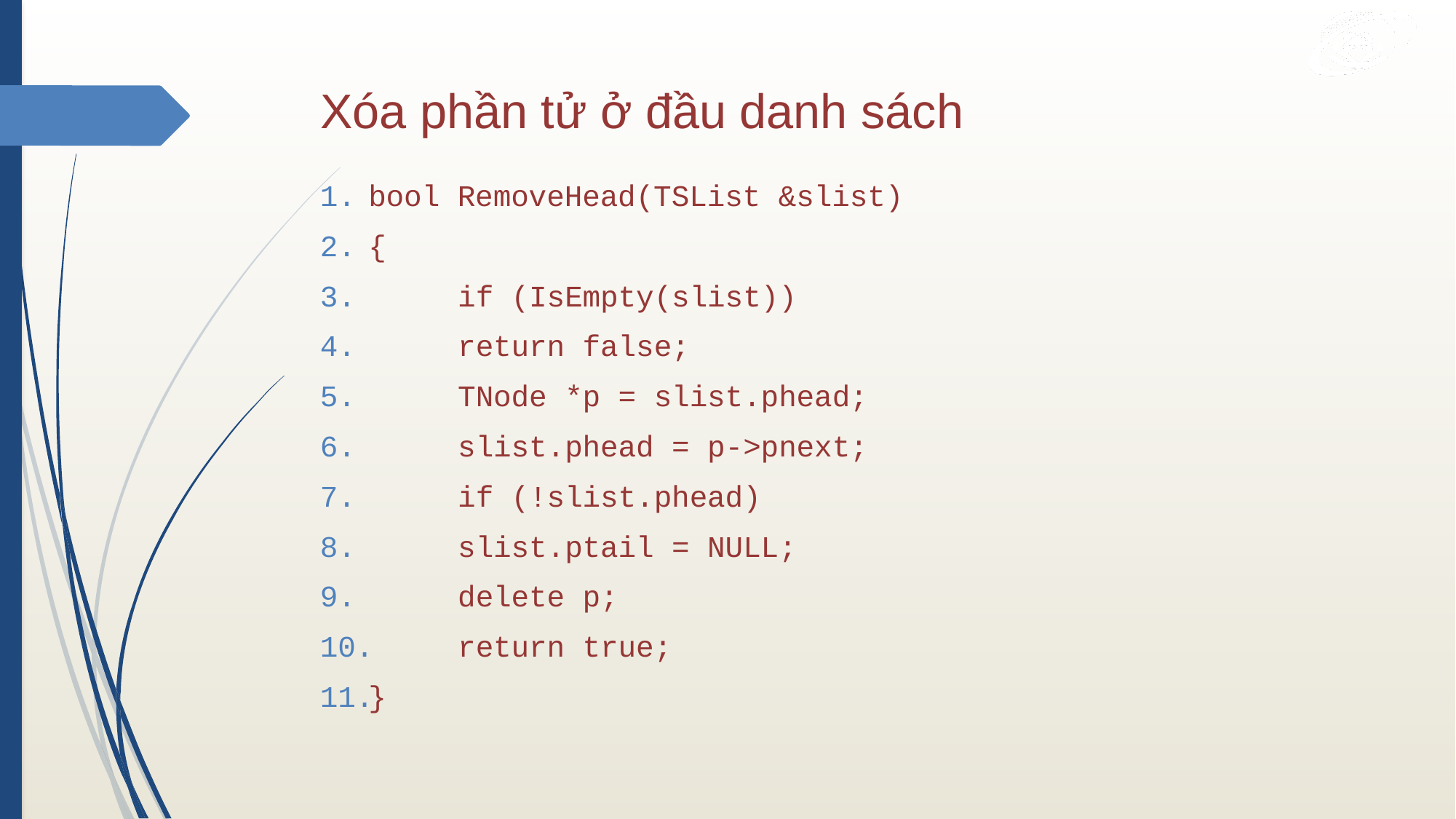

# Xóa phần tử ở đầu danh sách
bool RemoveHead(TSList &slist)
{
		if (IsEmpty(slist))
				return false;
		TNode *p = slist.phead;
		slist.phead = p->pnext;
		if (!slist.phead)
				slist.ptail = NULL;
		delete p;
		return true;
}